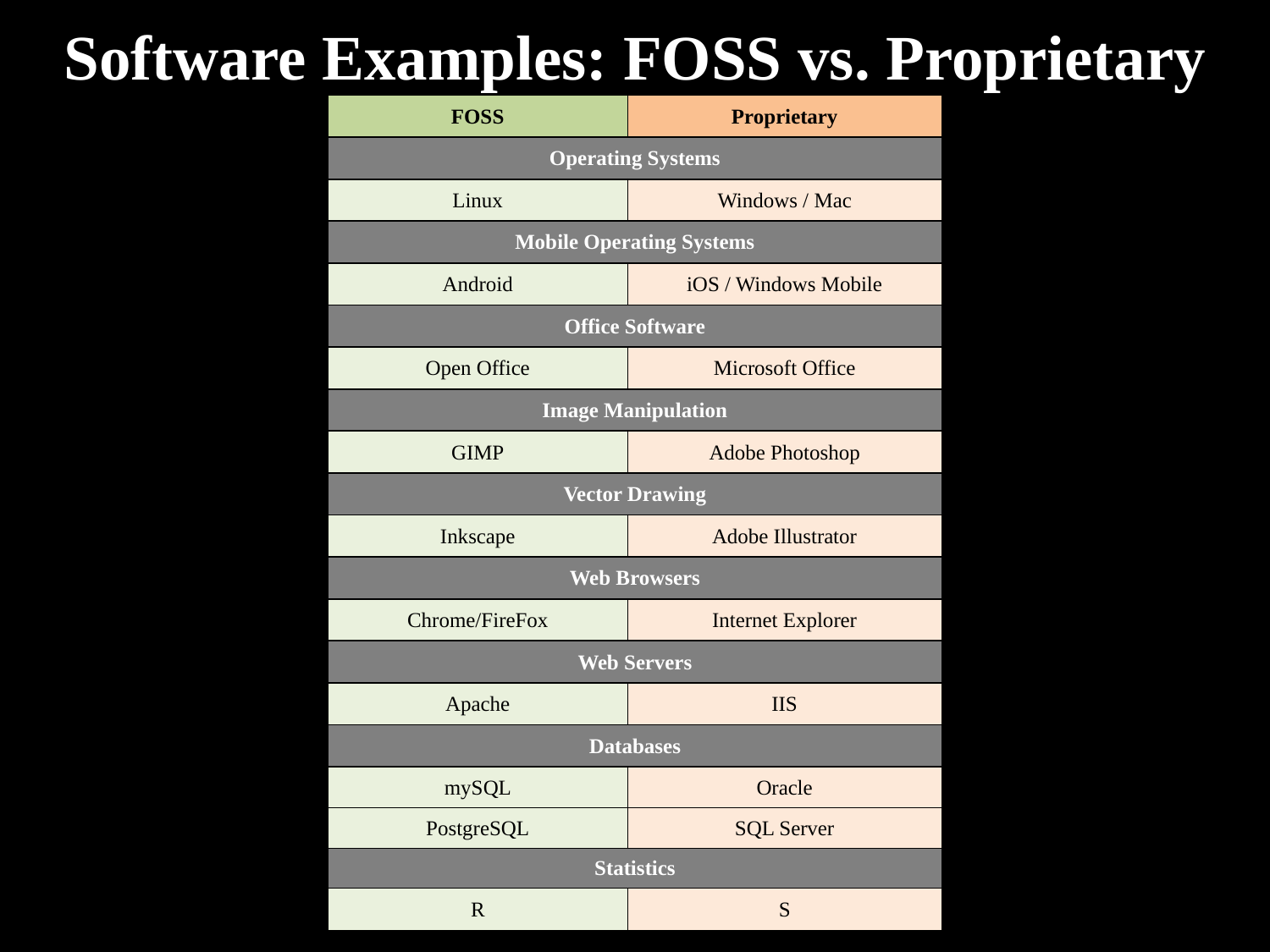

Software Examples: FOSS vs. Proprietary

| FOSS | Proprietary |
| --- | --- |
| Operating Systems |  |
| Linux | Windows / Mac |
| Mobile Operating Systems |  |
| Android | iOS / Windows Mobile |
| Office Software |  |
| Open Office | Microsoft Office |
| Image Manipulation |  |
| GIMP | Adobe Photoshop |
| Vector Drawing |  |
| Inkscape | Adobe Illustrator |
| Web Browsers |  |
| Chrome/FireFox | Internet Explorer |
| Web Servers |  |
| Apache | IIS |
| Databases |  |
| mySQL | Oracle |
| PostgreSQL | SQL Server |
| Statistics |  |
| R | S |